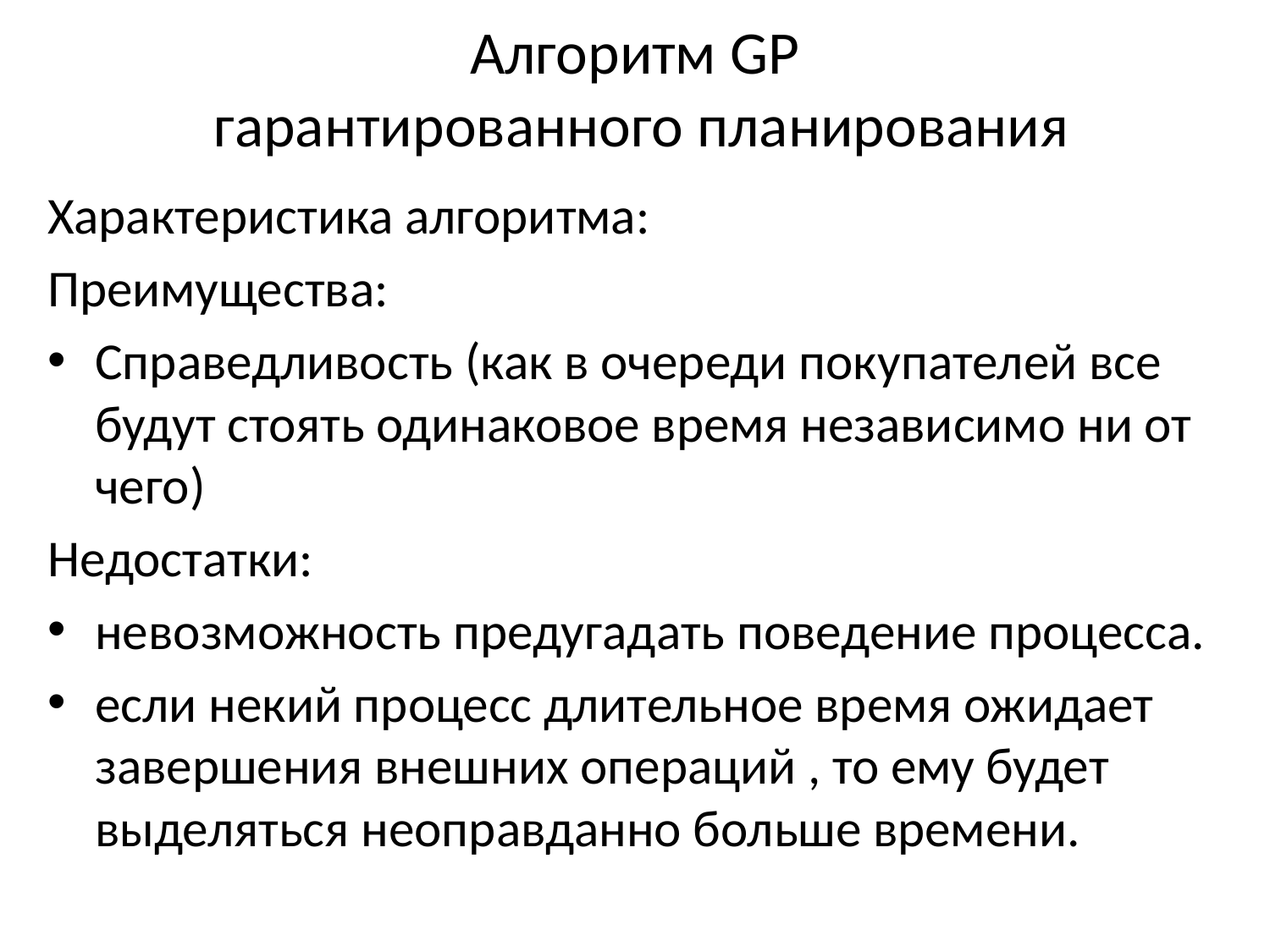

# Алгоритм GP гарантированного планирования
Характеристика алгоритма:
Преимущества:
Справедливость (как в очереди покупателей все будут стоять одинаковое время независимо ни от чего)
Недостатки:
невозможность предугадать поведение процесса.
если некий процесс длительное время ожидает завершения внешних операций , то ему будет выделяться неоправданно больше времени.